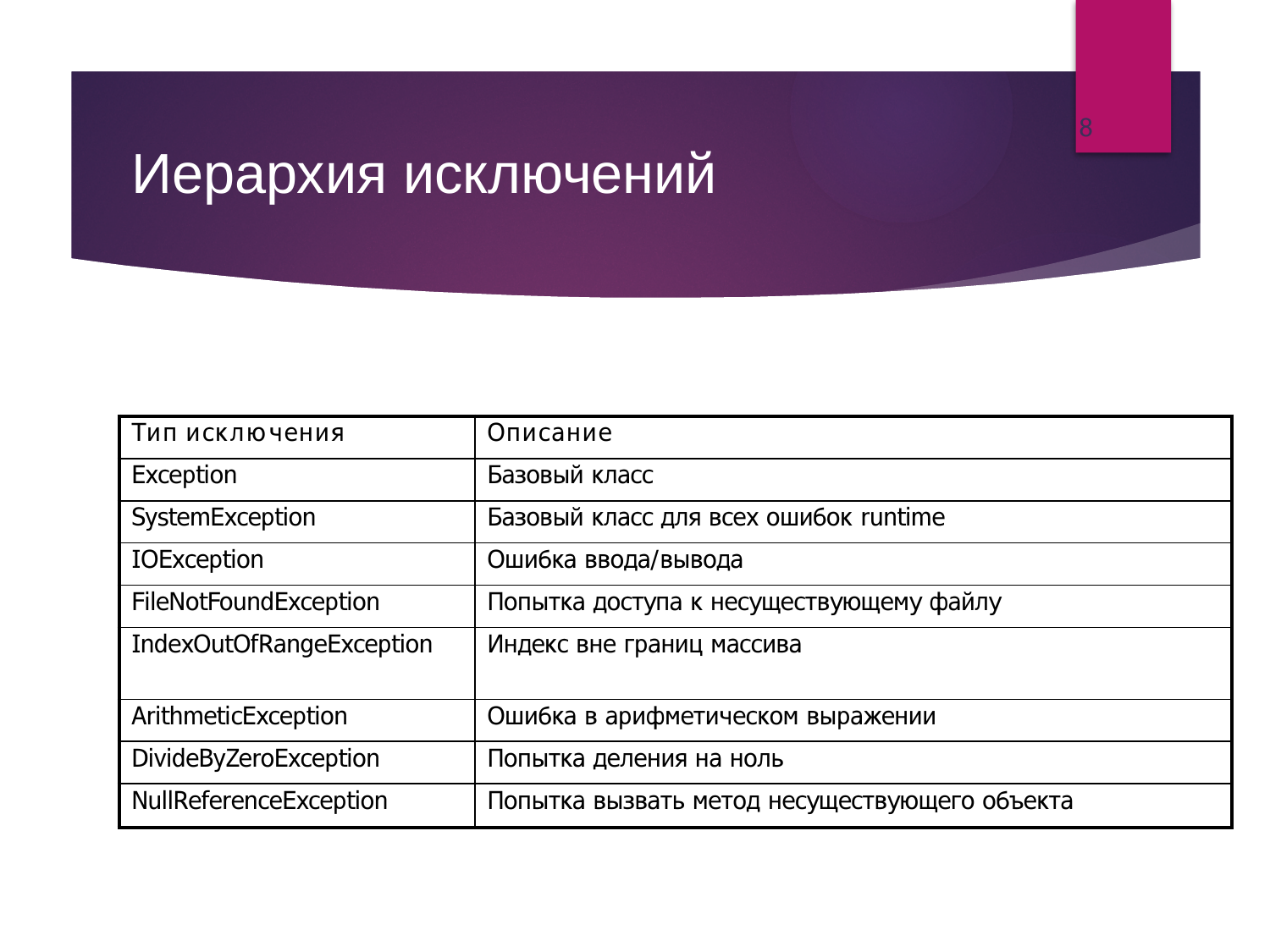

8
# Иерархия исключений
| Тип исключения | Описание |
| --- | --- |
| Exception | Базовый класс |
| SystemException | Базовый класс для всех ошибок runtime |
| IOException | Ошибка ввода/вывода |
| FileNotFoundException | Попытка доступа к несуществующему файлу |
| IndexOutOfRangeException | Индекс вне границ массива |
| ArithmeticException | Ошибка в арифметическом выражении |
| DivideByZeroException | Попытка деления на ноль |
| NullReferenceException | Попытка вызвать метод несуществующего объекта |